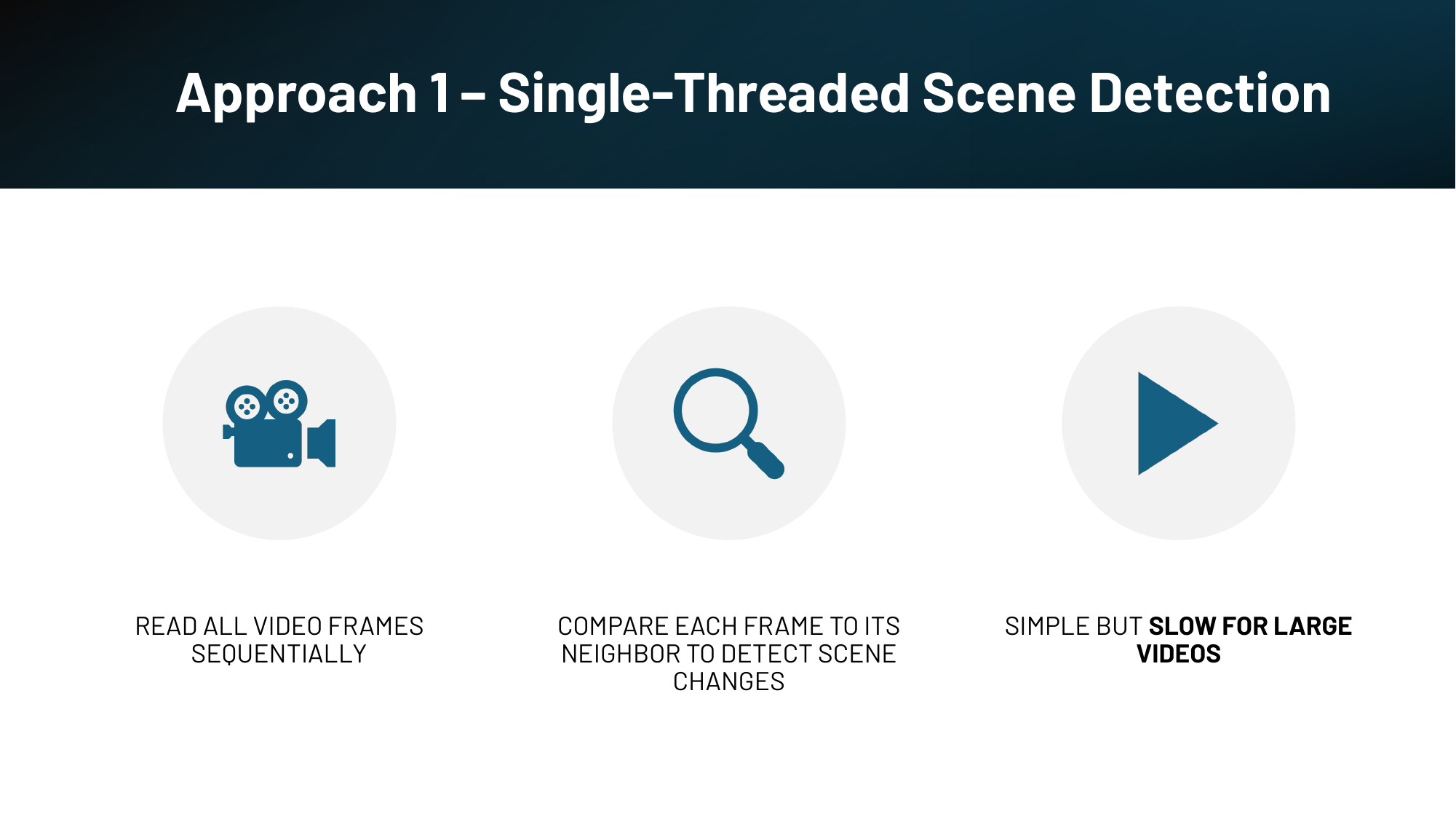

# Approach 1 – Single-Threaded Scene Detection
Read all video frames sequentially
Compare each frame to its neighbor to detect scene changes
Simple but slow for large videos